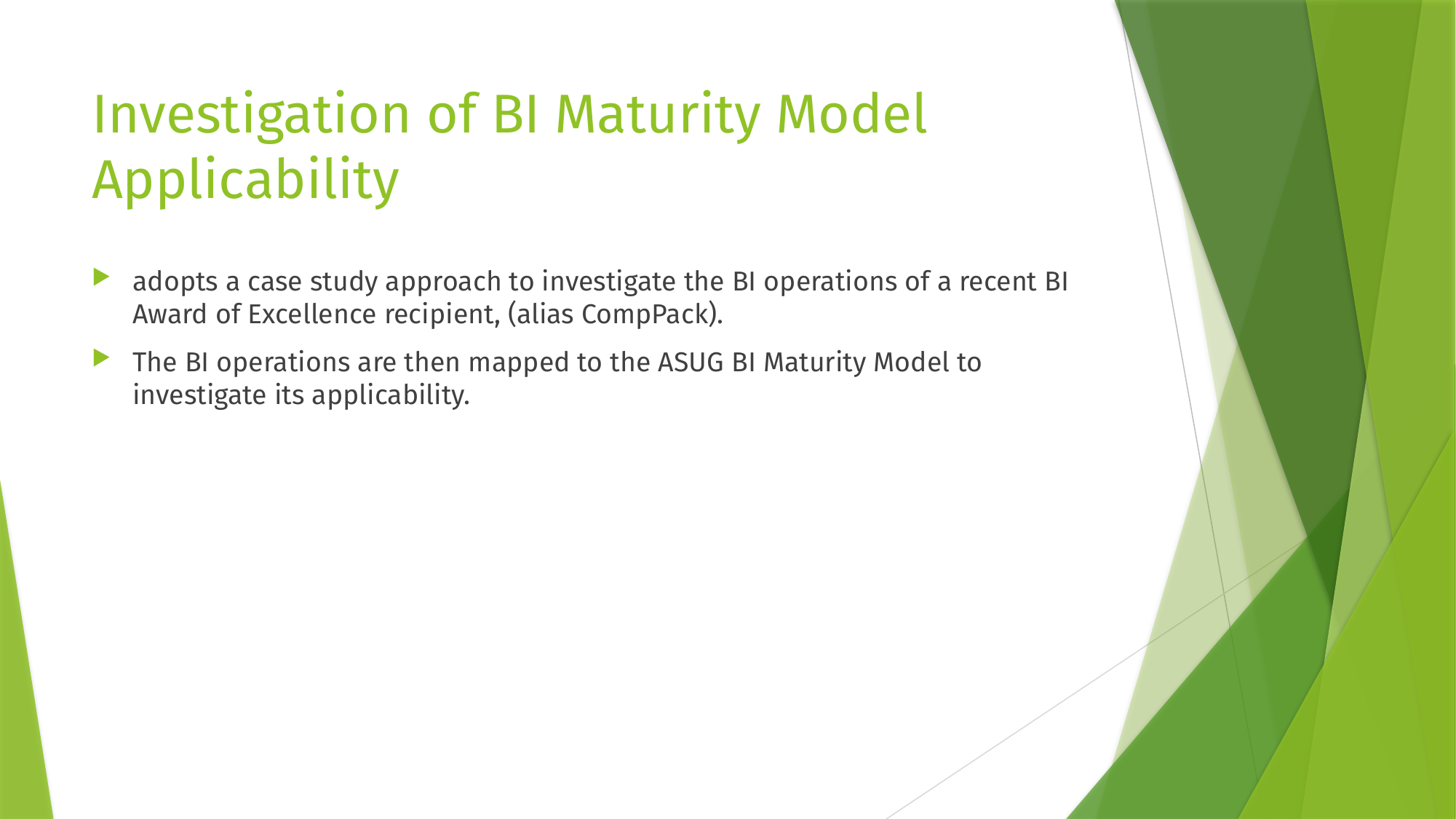

# Investigation of BI Maturity Model Applicability
adopts a case study approach to investigate the BI operations of a recent BI Award of Excellence recipient, (alias CompPack).
The BI operations are then mapped to the ASUG BI Maturity Model to investigate its applicability.